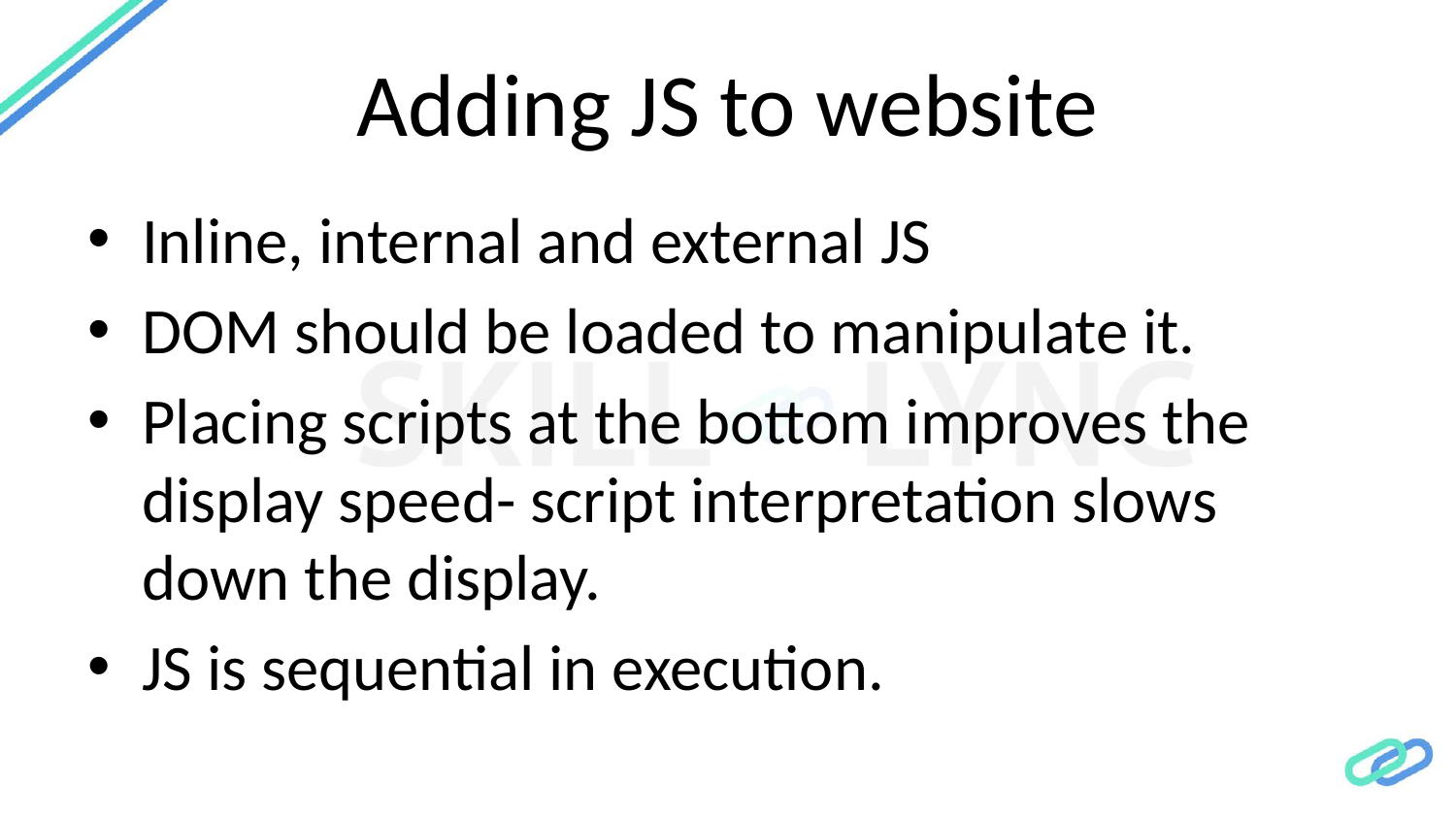

# Adding JS to website
Inline, internal and external JS
DOM should be loaded to manipulate it.
Placing scripts at the bottom improves the display speed- script interpretation slows down the display.
JS is sequential in execution.